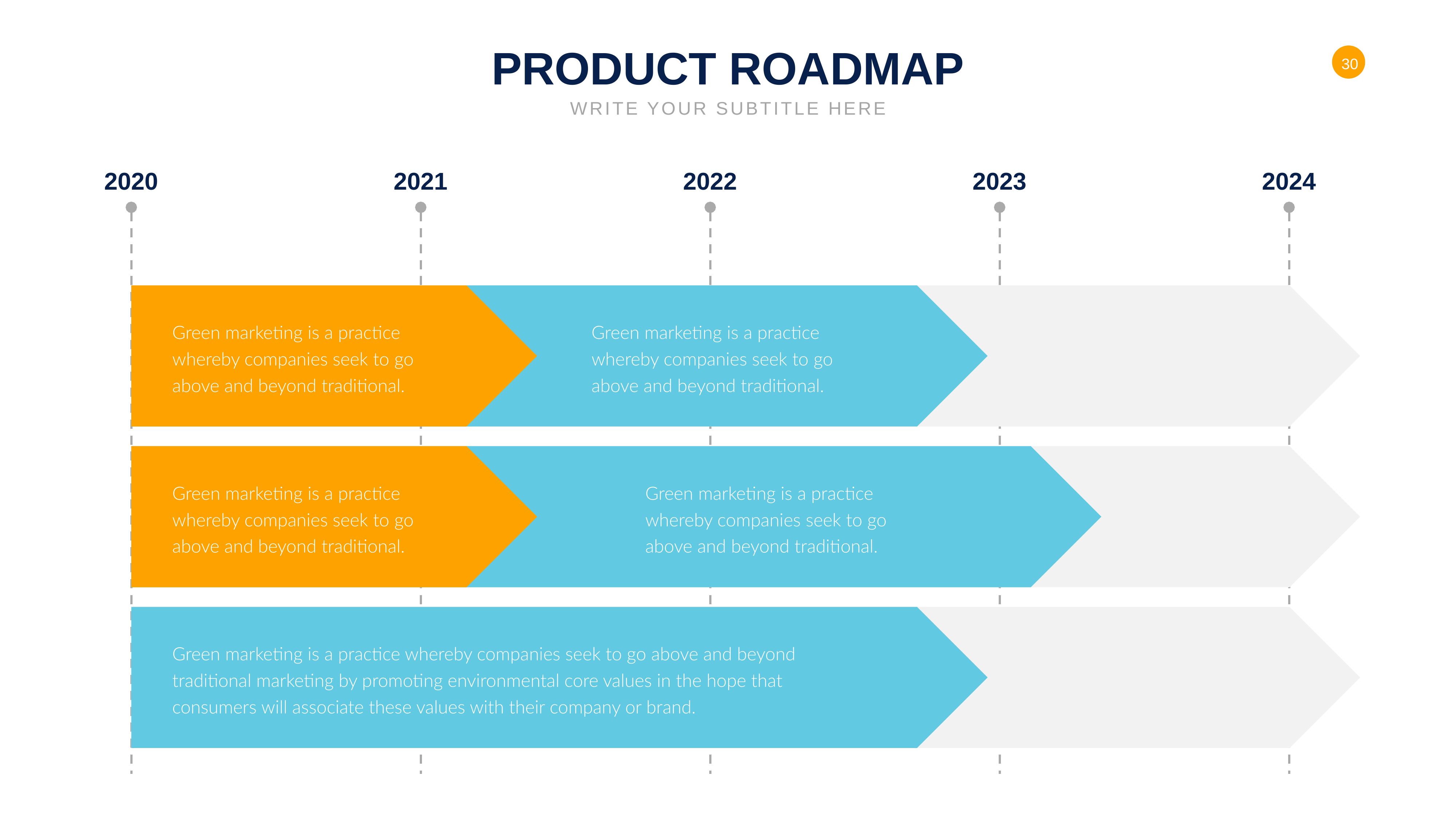

PRODUCT ROADMAP
WRITE YOUR SUBTITLE HERE
2020
2021
2022
2023
2024

Green marketing is a practice whereby companies seek to go above and beyond traditional.
Green marketing is a practice whereby companies seek to go above and beyond traditional.

Green marketing is a practice whereby companies seek to go above and beyond traditional.
Green marketing is a practice whereby companies seek to go above and beyond traditional.

Green marketing is a practice whereby companies seek to go above and beyond traditional marketing by promoting environmental core values in the hope that consumers will associate these values with their company or brand.